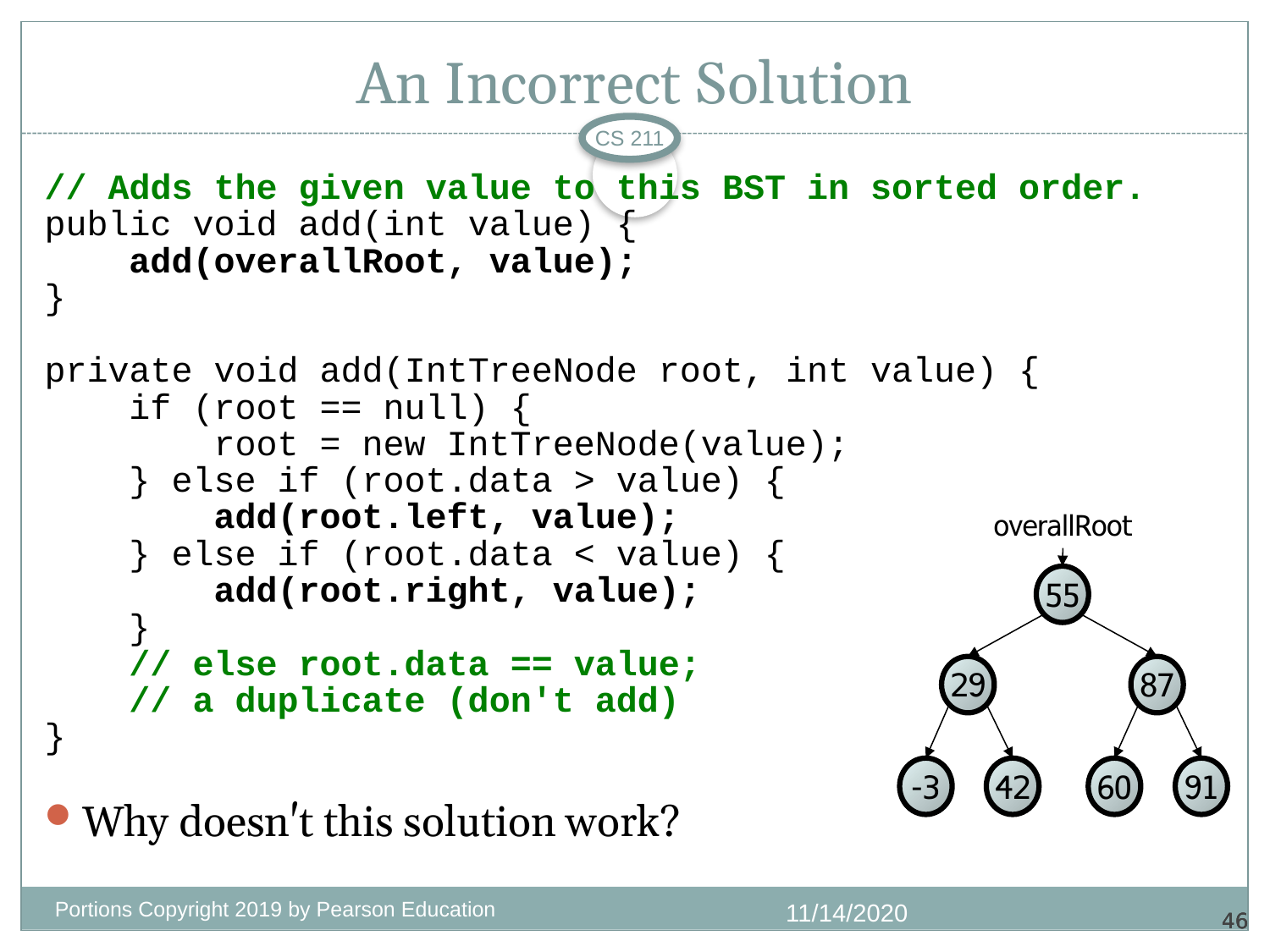

# An Incorrect Solution
CS 211
// Adds the given value to this BST in sorted order.
public void add(int value) {
    add(overallRoot, value);
}

private void add(IntTreeNode root, int value) {
    if (root == null) {
        root = new IntTreeNode(value);
    } else if (root.data > value) {
        add(root.left, value);
    } else if (root.data < value) {
        add(root.right, value);
    }
    // else root.data == value;
    // a duplicate (don't add)
}

Why doesn't this solution work?
overallRoot
55
29
87
-3
42
60
91
Portions Copyright 2019 by Pearson Education
11/14/2020